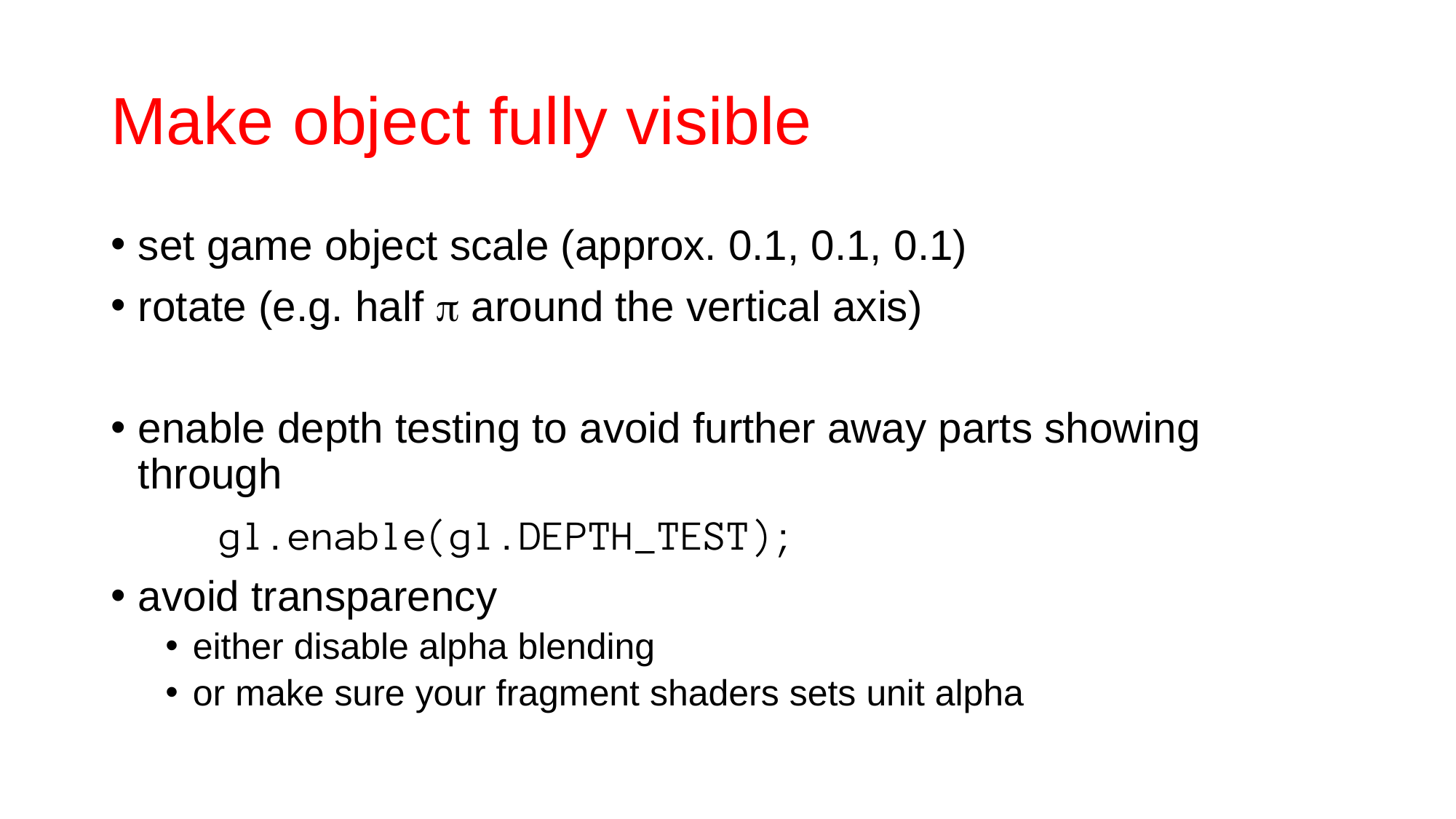

# Make object fully visible
set game object scale (approx. 0.1, 0.1, 0.1)
rotate (e.g. half π around the vertical axis)

enable depth testing to avoid further away parts showing through
	gl.enable(gl.DEPTH_TEST);
avoid transparency
either disable alpha blending
or make sure your fragment shaders sets unit alpha